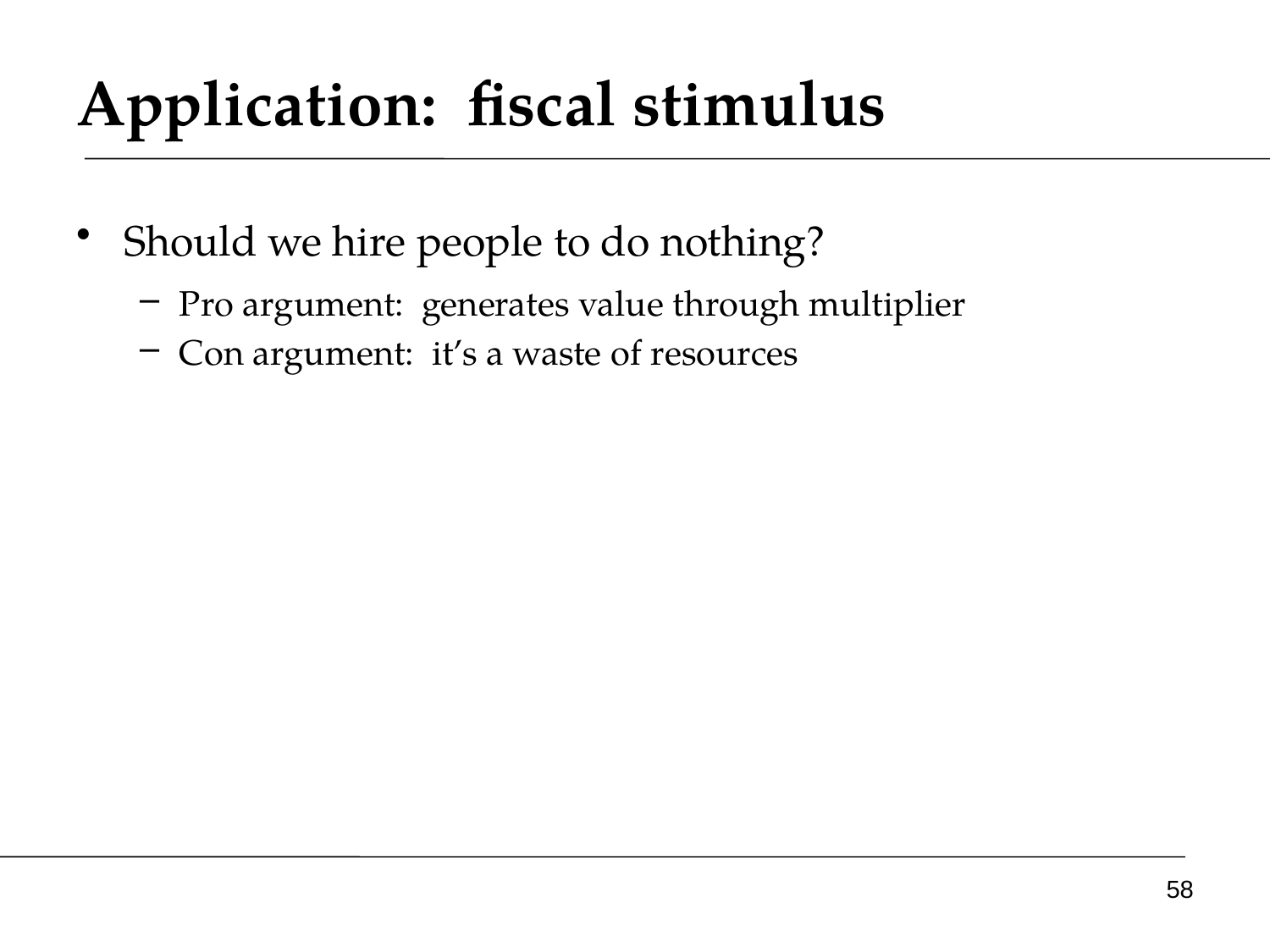

# Application:  fiscal stimulus
Should we hire people to do nothing?
Pro argument:  generates value through multiplier
Con argument:  it’s a waste of resources
58